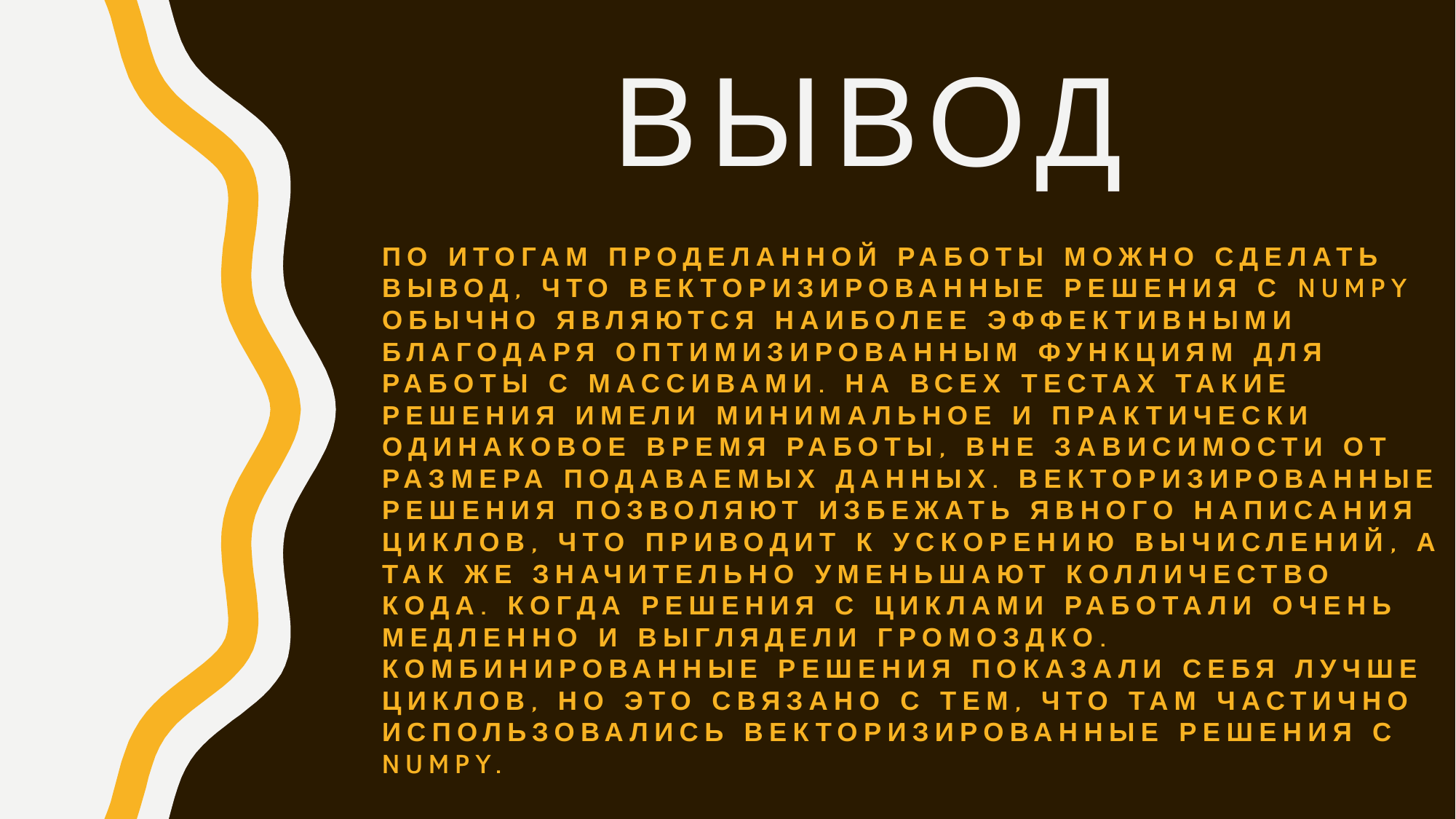

# вывод
По итогам проделанной работы можно сделать вывод, что векторизированные решения с NumPy обычно являются наиболее эффективными благодаря оптимизированным функциям для работы с массивами. На всех тестах такие решения имели минимальное и практически одинаковое время работы, вне зависимости от размера подаваемых данных. Векторизированные решения позволяют избежать явного написания циклов, что приводит к ускорению вычислений, а так же значительно уменьшают колличество кода. Когда решения с циклами работали очень медленно и выглядели громоздко. Комбинированные решения показали себя лучше циклов, но это связано с тем, что там частично использовались векторизированные решения с NumPy.